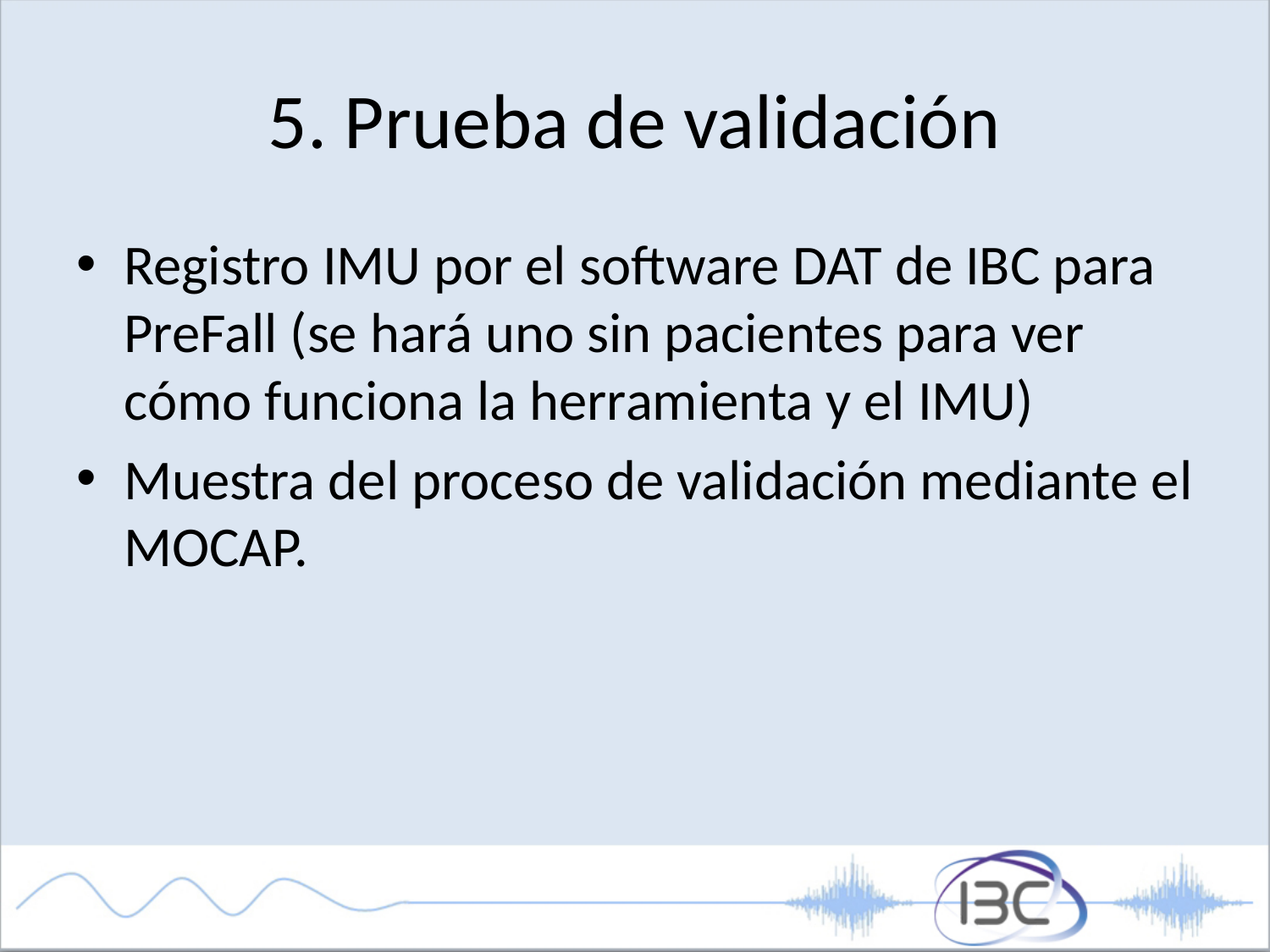

# 5. Prueba de validación
Registro IMU por el software DAT de IBC para PreFall (se hará uno sin pacientes para ver cómo funciona la herramienta y el IMU)
Muestra del proceso de validación mediante el MOCAP.